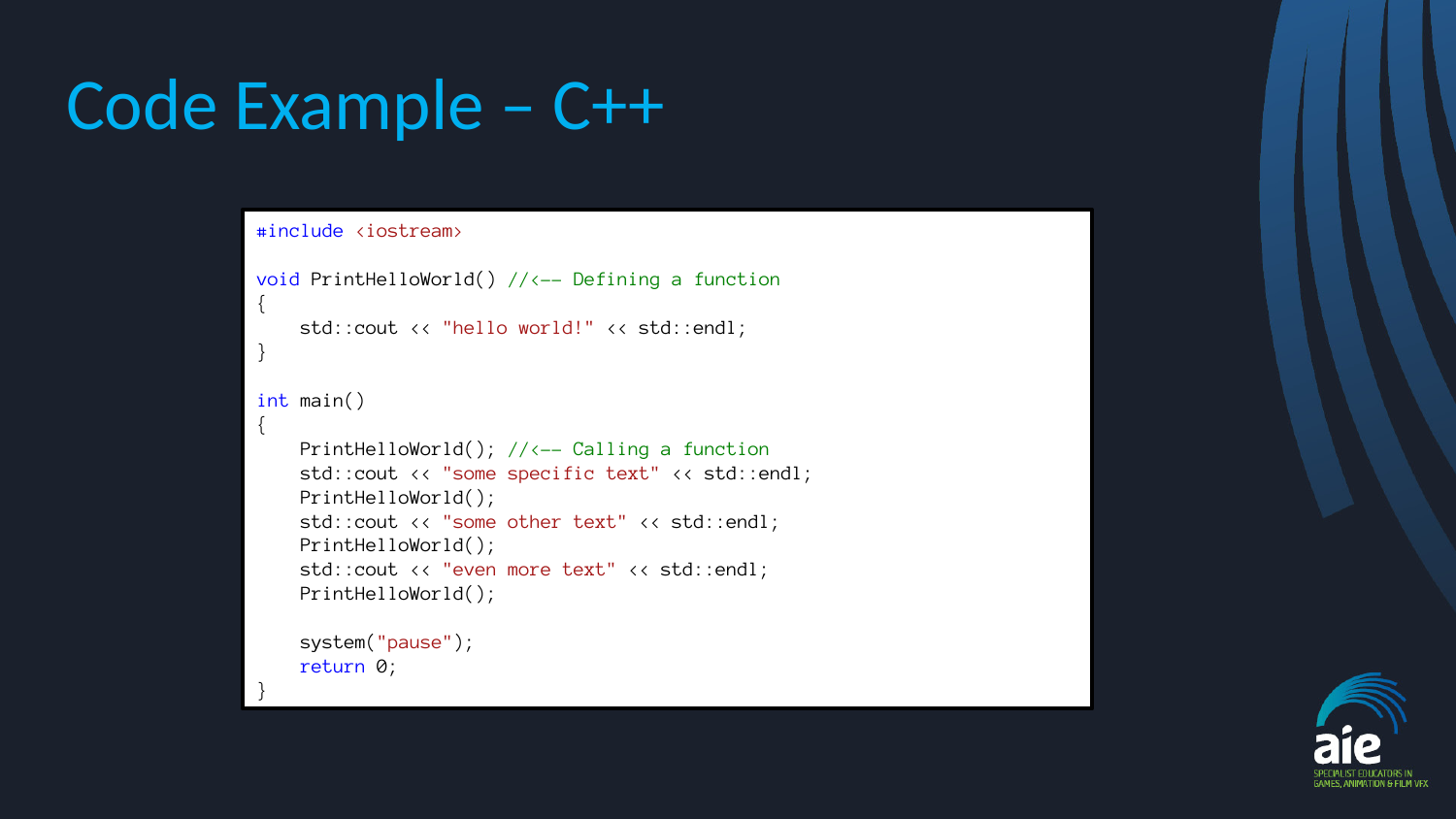

# Code Example – C++

#include <iostream>

void PrintHelloWorld() //<-- Defining a function
{
    std::cout << "hello world!" << std::endl;
}

int main()
{
    PrintHelloWorld(); //<-- Calling a function
    std::cout << "some specific text" << std::endl;
    PrintHelloWorld();
    std::cout << "some other text" << std::endl;
    PrintHelloWorld();
    std::cout << "even more text" << std::endl;
    PrintHelloWorld();

    system("pause");
    return 0;
}